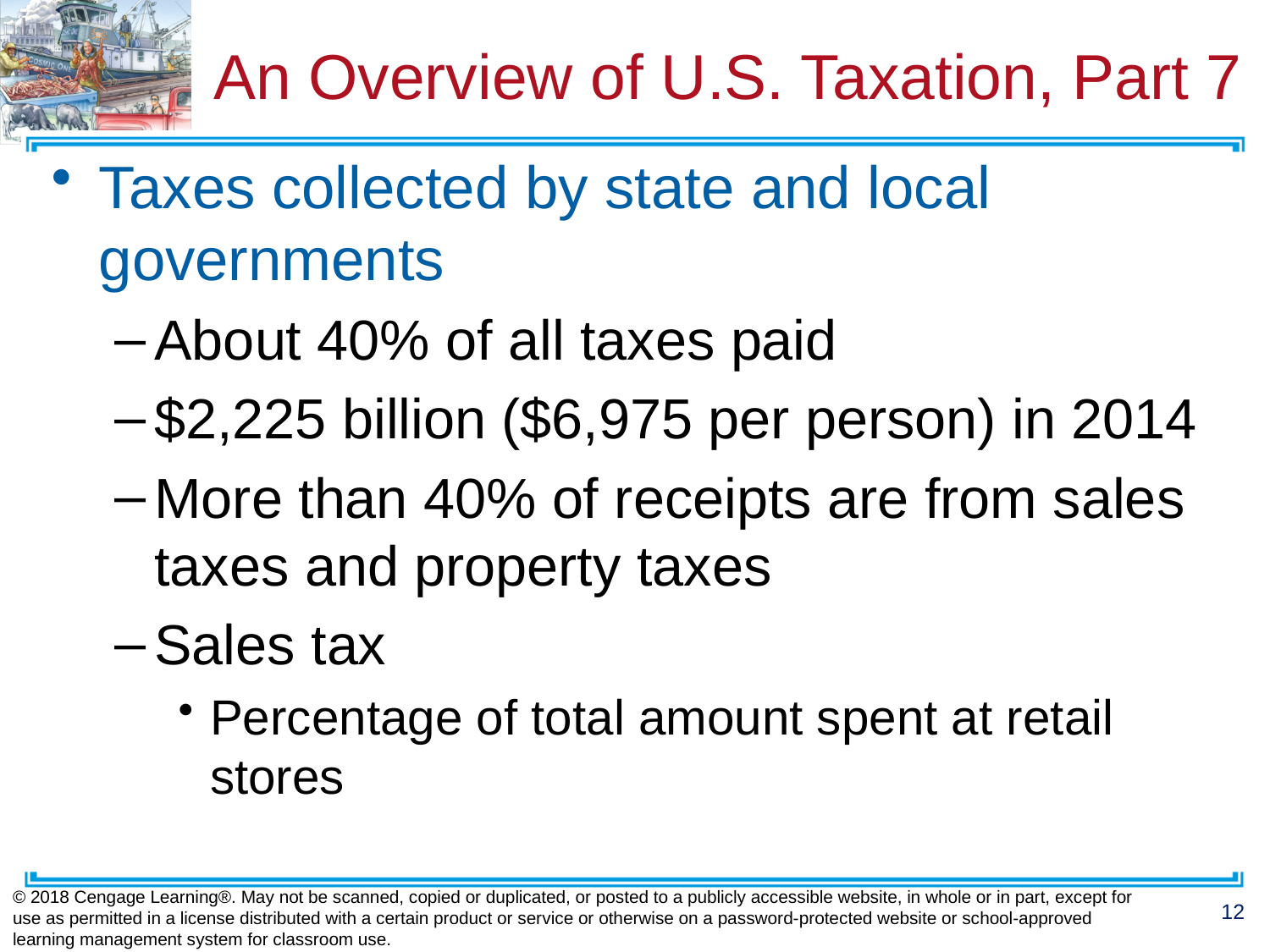

# An Overview of U.S. Taxation, Part 7
Taxes collected by state and local governments
About 40% of all taxes paid
$2,225 billion ($6,975 per person) in 2014
More than 40% of receipts are from sales taxes and property taxes
Sales tax
Percentage of total amount spent at retail stores
© 2018 Cengage Learning®. May not be scanned, copied or duplicated, or posted to a publicly accessible website, in whole or in part, except for use as permitted in a license distributed with a certain product or service or otherwise on a password-protected website or school-approved learning management system for classroom use.
12